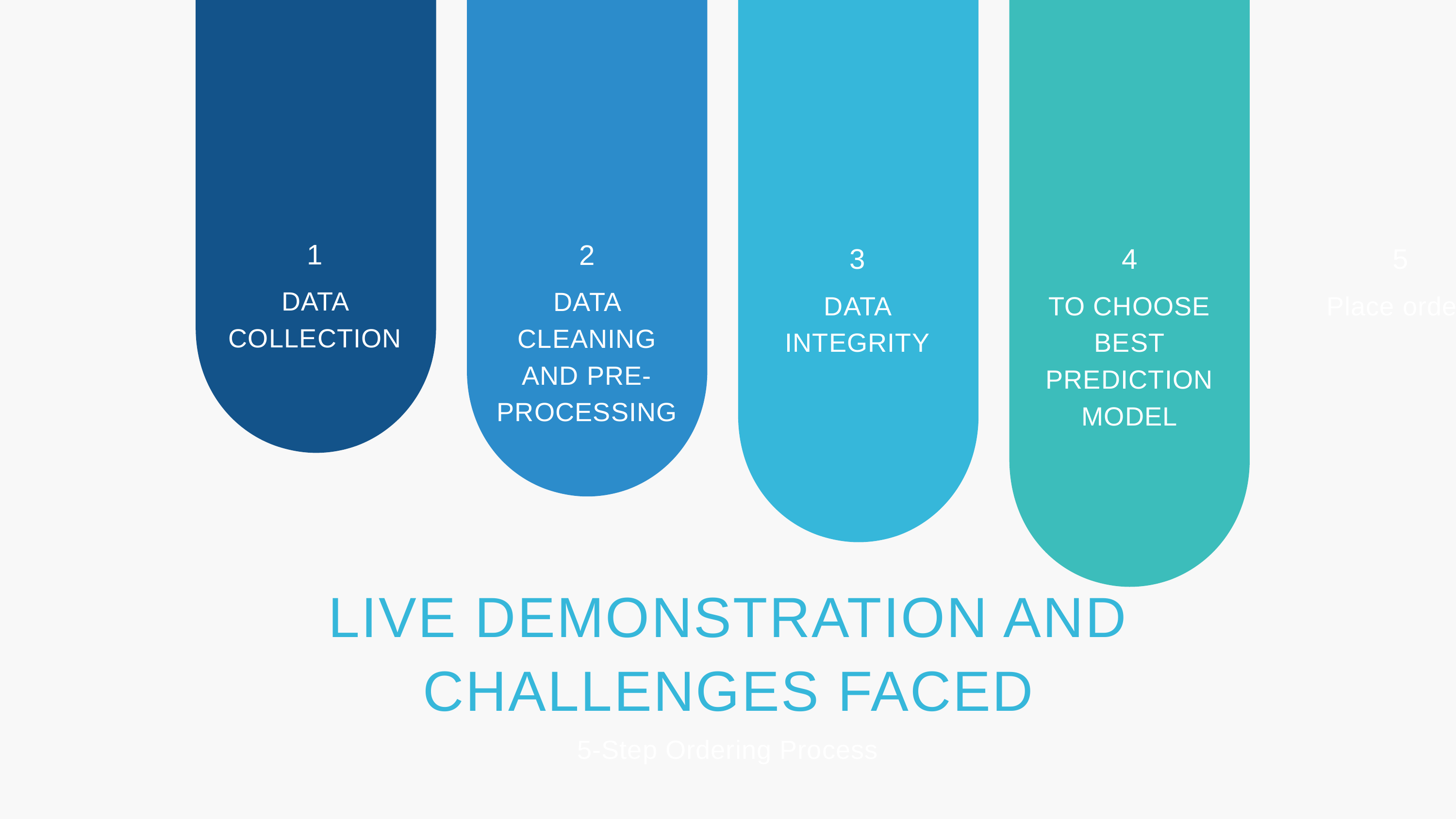

1
DATA COLLECTION
2
DATA CLEANING AND PRE-PROCESSING
3
DATA INTEGRITY
4
TO CHOOSE BEST PREDICTION MODEL
5
Place order!
LIVE DEMONSTRATION AND CHALLENGES FACED
5-Step Ordering Process